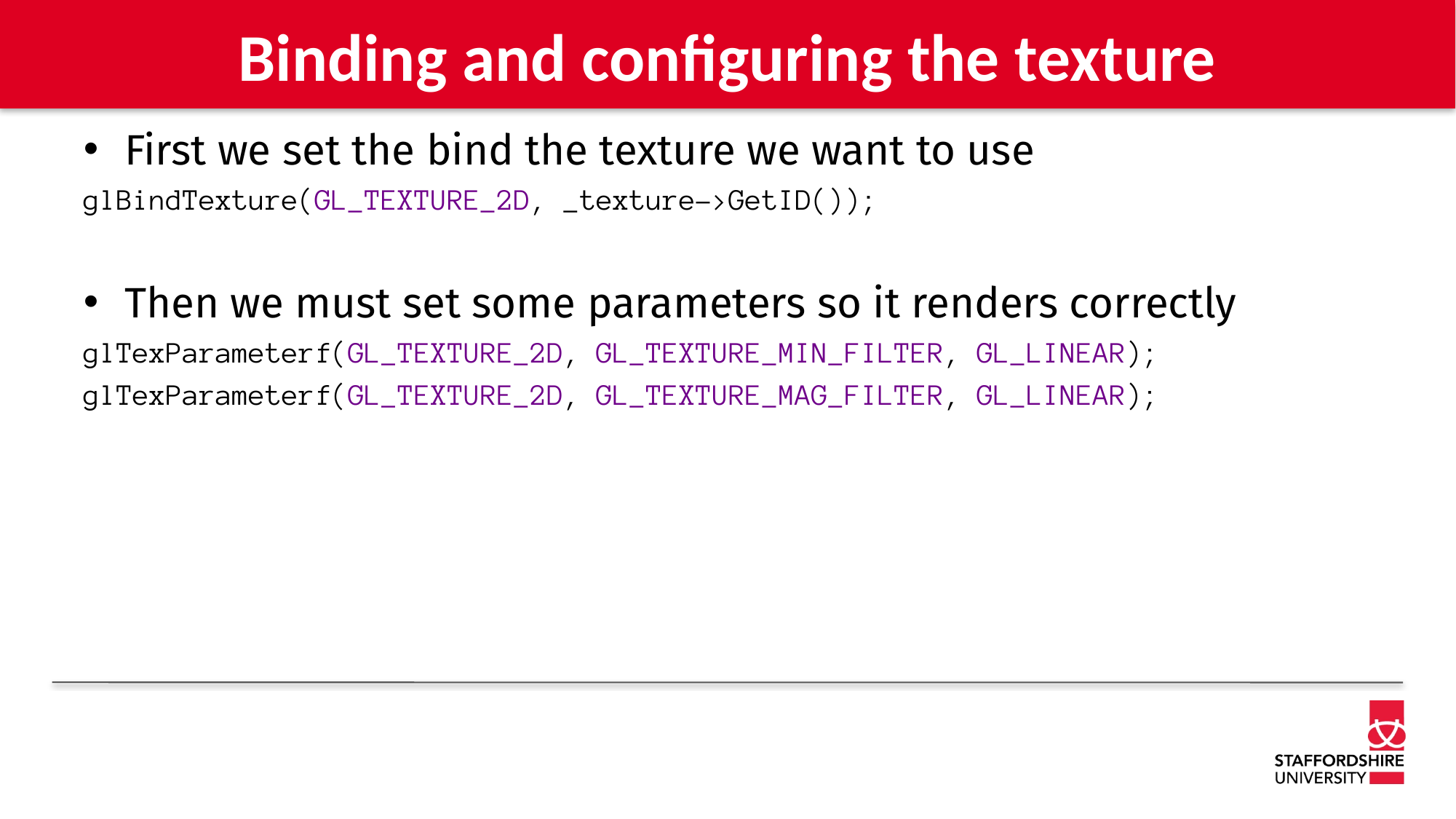

# Binding and configuring the texture
First we set the bind the texture we want to use
glBindTexture(GL_TEXTURE_2D, _texture->GetID());

Then we must set some parameters so it renders correctly
glTexParameterf(GL_TEXTURE_2D, GL_TEXTURE_MIN_FILTER, GL_LINEAR);
glTexParameterf(GL_TEXTURE_2D, GL_TEXTURE_MAG_FILTER, GL_LINEAR);